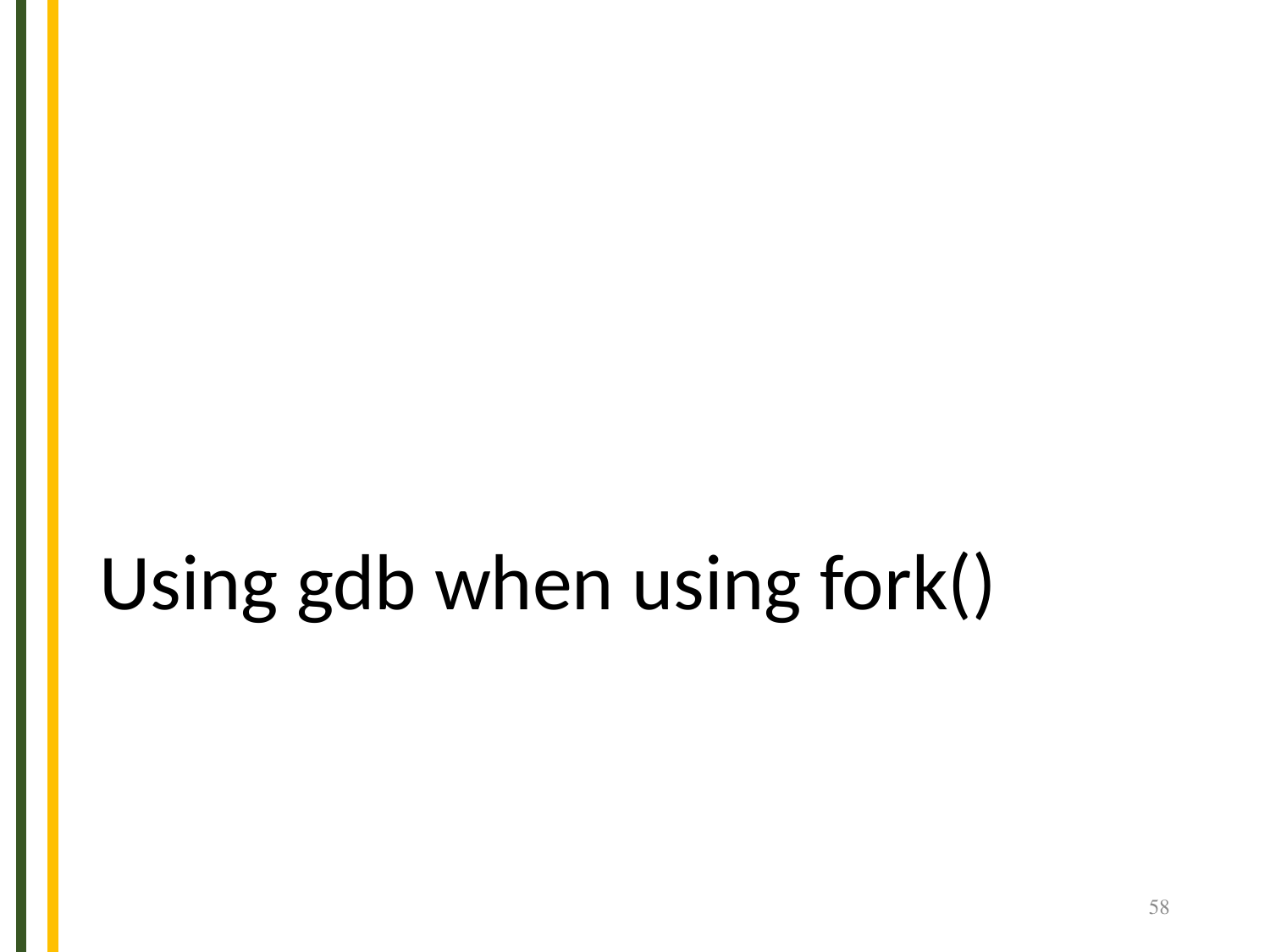

# Using gdb when using fork()

58